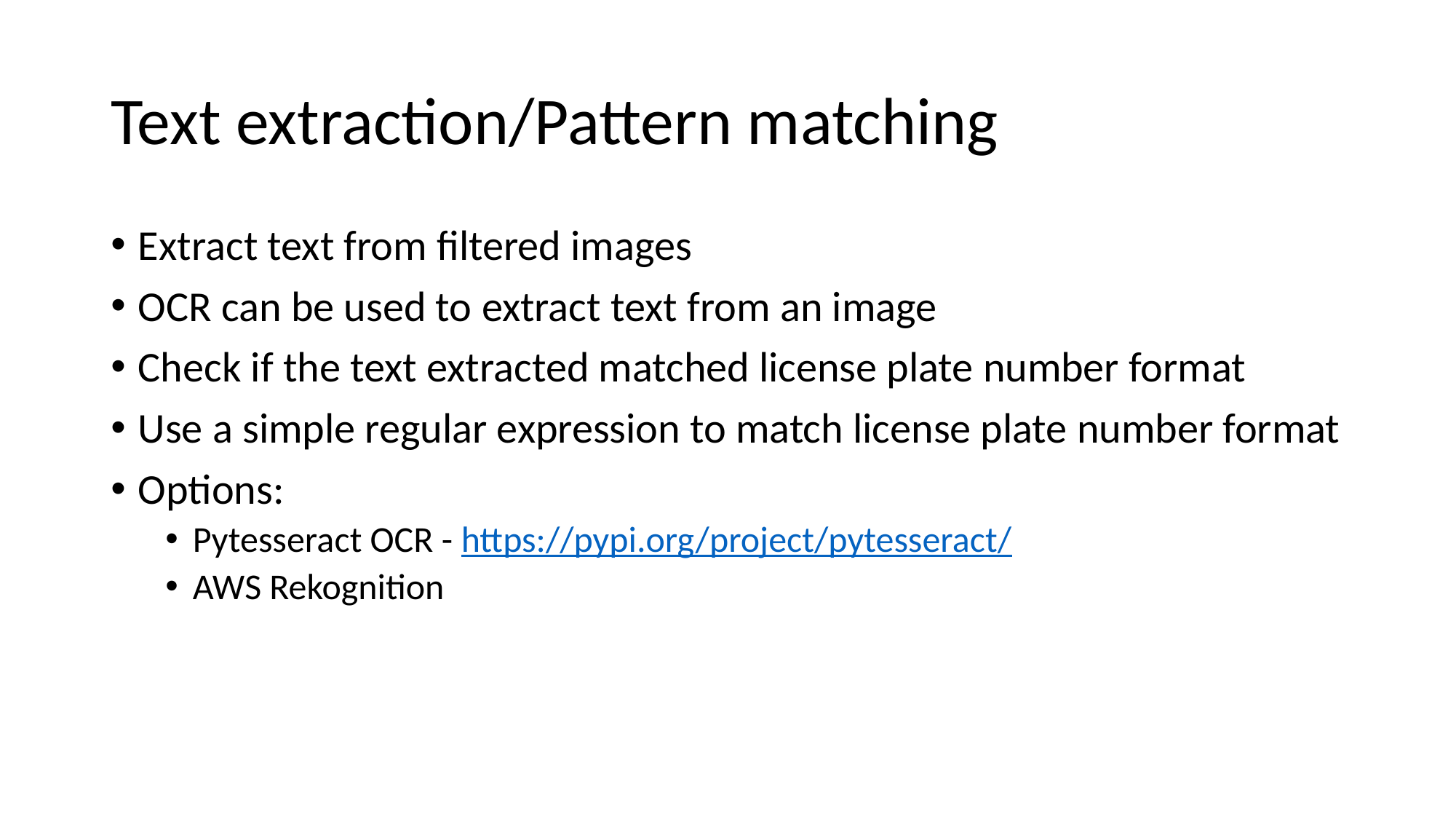

# Text extraction/Pattern matching
Extract text from filtered images
OCR can be used to extract text from an image
Check if the text extracted matched license plate number format
Use a simple regular expression to match license plate number format
Options:
Pytesseract OCR - https://pypi.org/project/pytesseract/
AWS Rekognition